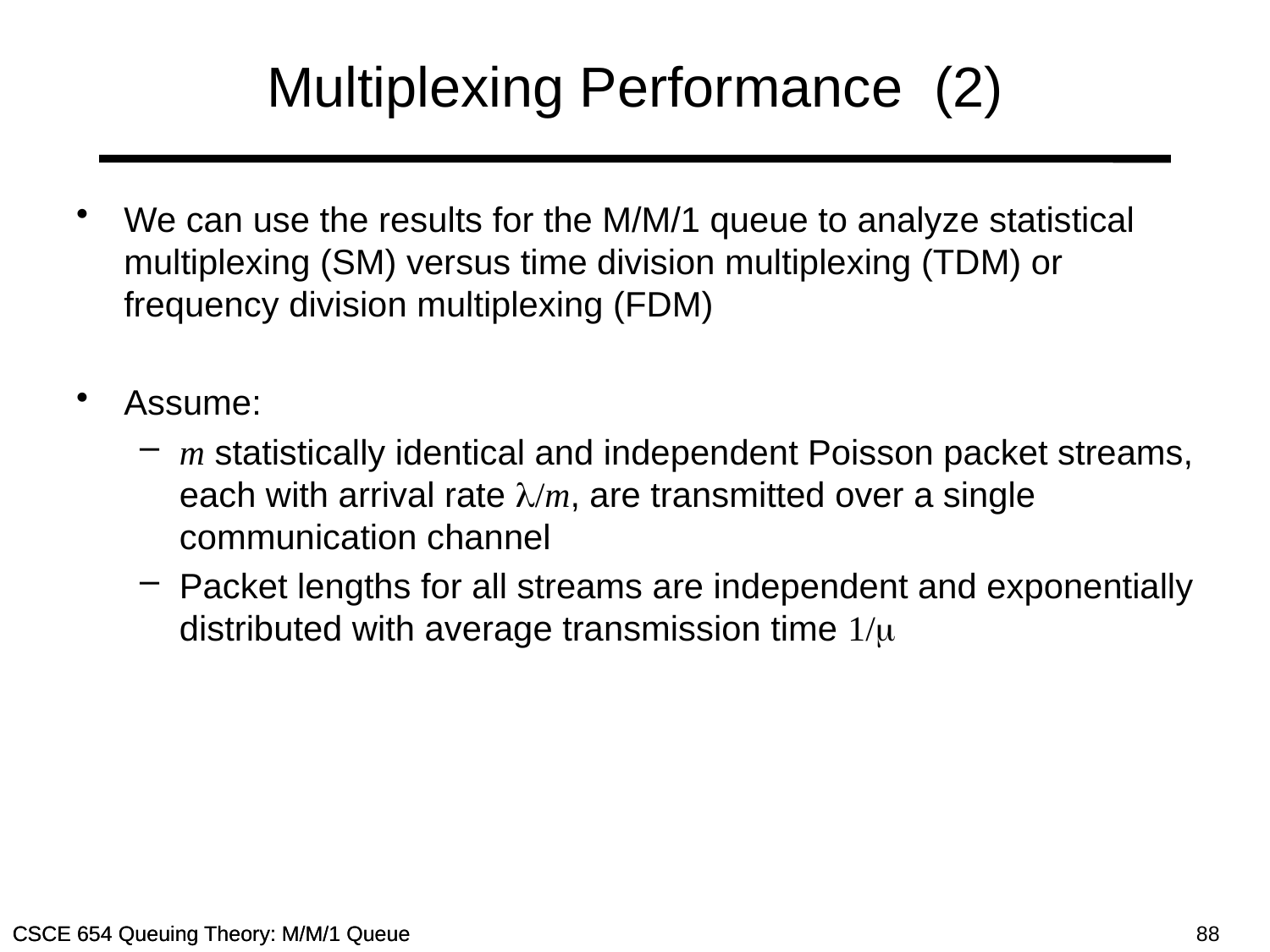

# Multiplexing Performance  (2)
We can use the results for the M/M/1 queue to analyze statistical multiplexing (SM) versus time division multiplexing (TDM) or frequency division multiplexing (FDM)

Assume:
m statistically identical and independent Poisson packet streams, each with arrival rate λ/m, are transmitted over a single communication channel
Packet lengths for all streams are independent and exponentially distributed with average transmission time 1/μ